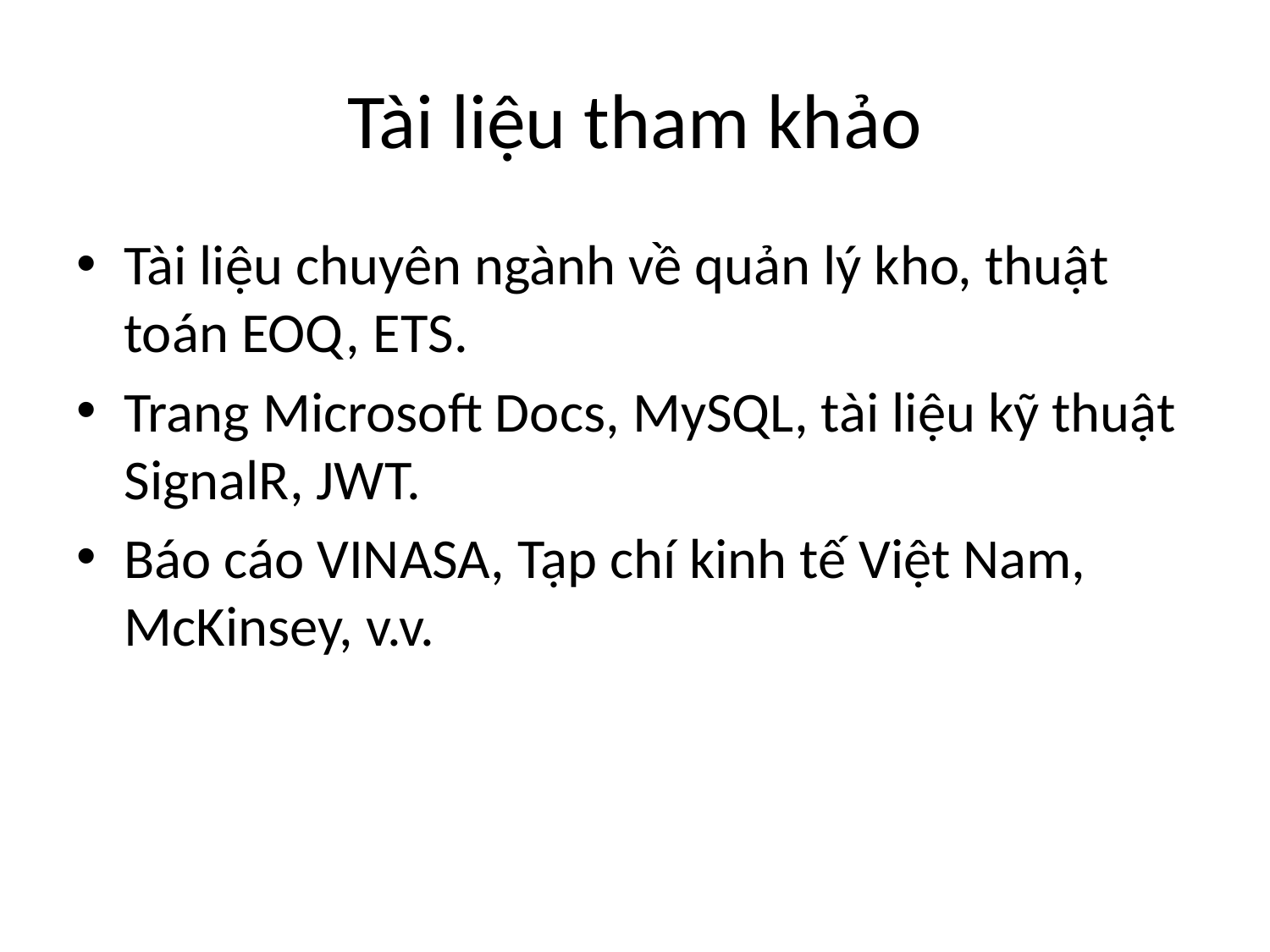

# Tài liệu tham khảo
Tài liệu chuyên ngành về quản lý kho, thuật toán EOQ, ETS.
Trang Microsoft Docs, MySQL, tài liệu kỹ thuật SignalR, JWT.
Báo cáo VINASA, Tạp chí kinh tế Việt Nam, McKinsey, v.v.